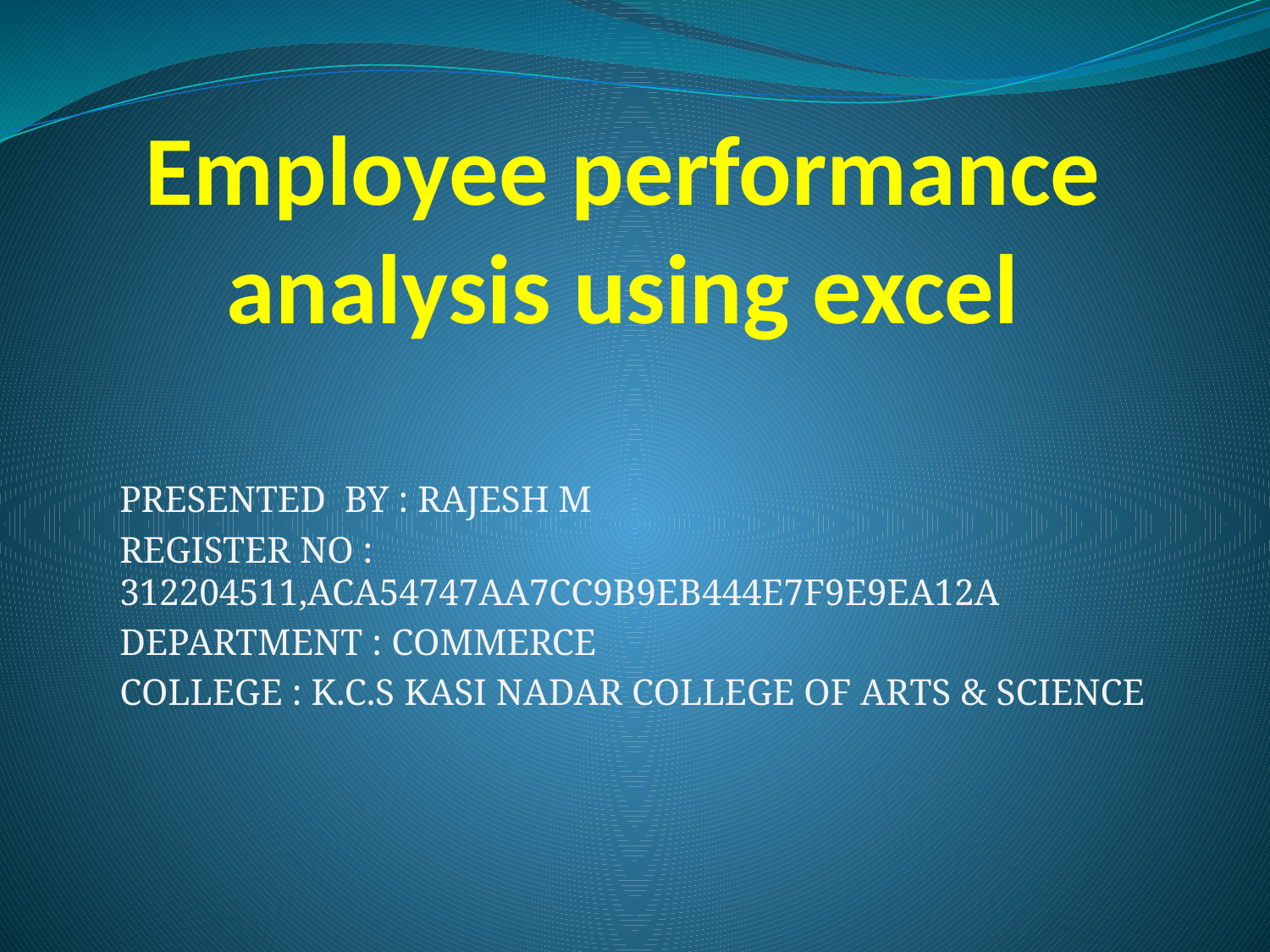

# Employee performance analysis using excel
PRESENTED  BY : RAJESH M
REGISTER NO : 312204511,ACA54747AA7CC9B9EB444E7F9E9EA12A
DEPARTMENT : COMMERCE
COLLEGE : K.C.S KASI NADAR COLLEGE OF ARTS & SCIENCE